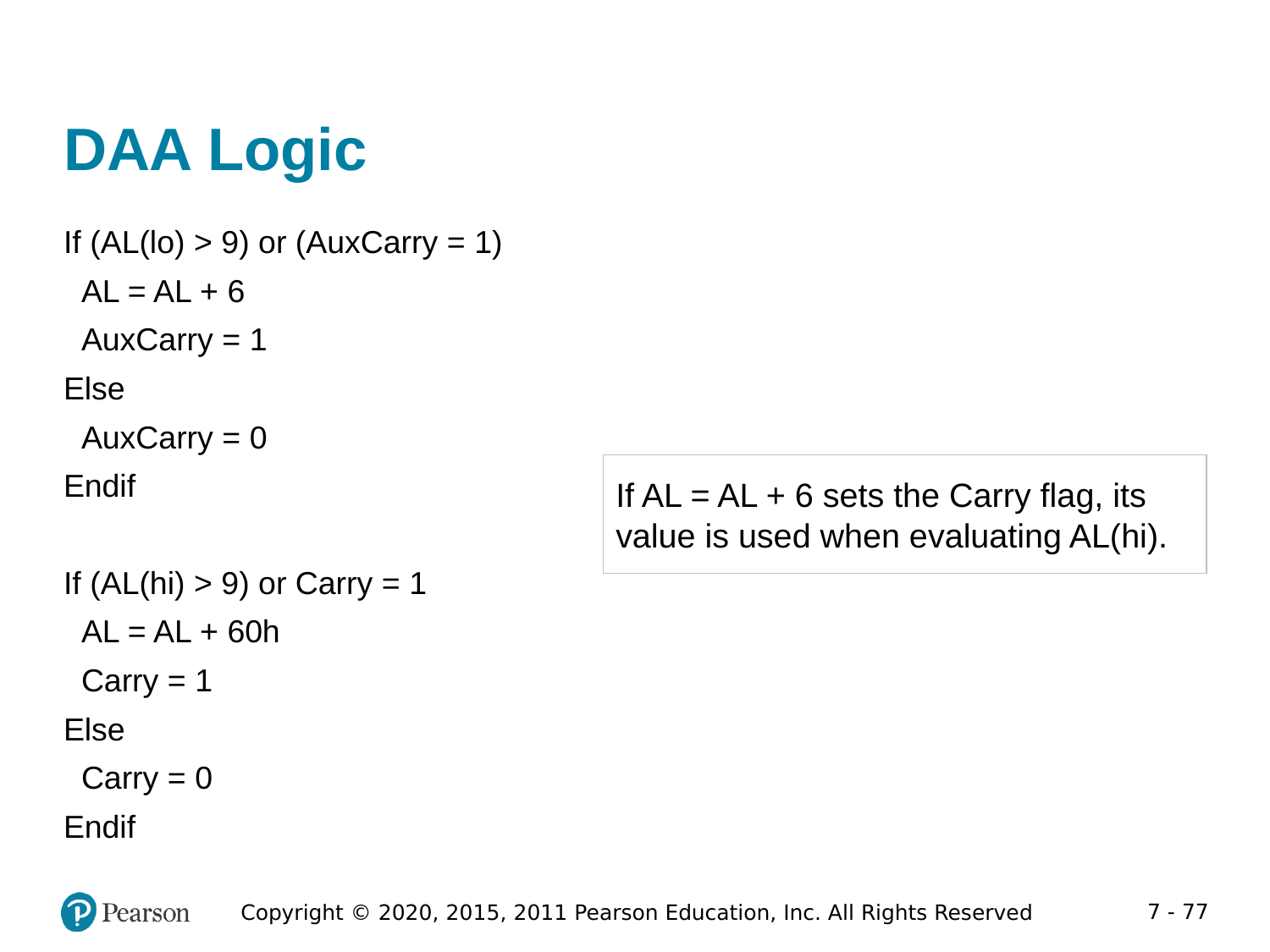

# DAA Logic
If (AL(lo) > 9) or (AuxCarry = 1)
  AL = AL + 6
  AuxCarry = 1
Else
  AuxCarry = 0
Endif

If (AL(hi) > 9) or Carry = 1
  AL = AL + 60h
  Carry = 1
Else
  Carry = 0
Endif

If AL = AL + 6 sets the Carry flag, its value is used when evaluating AL(hi).